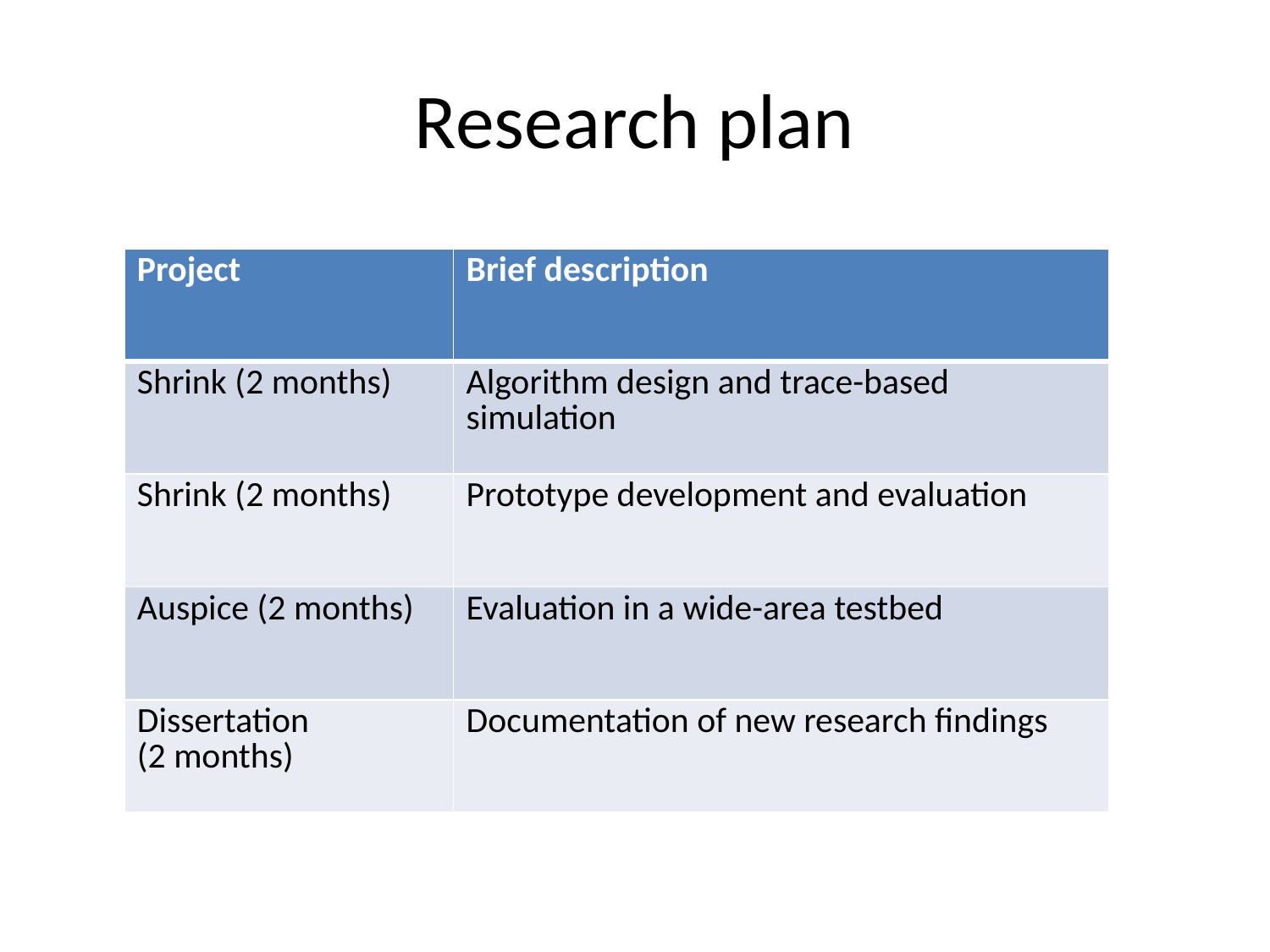

# Research plan
| Project | Brief description |
| --- | --- |
| Shrink (2 months) | Algorithm design and trace-based simulation |
| Shrink (2 months) | Prototype development and evaluation |
| Auspice (2 months) | Evaluation in a wide-area testbed |
| Dissertation (2 months) | Documentation of new research findings |